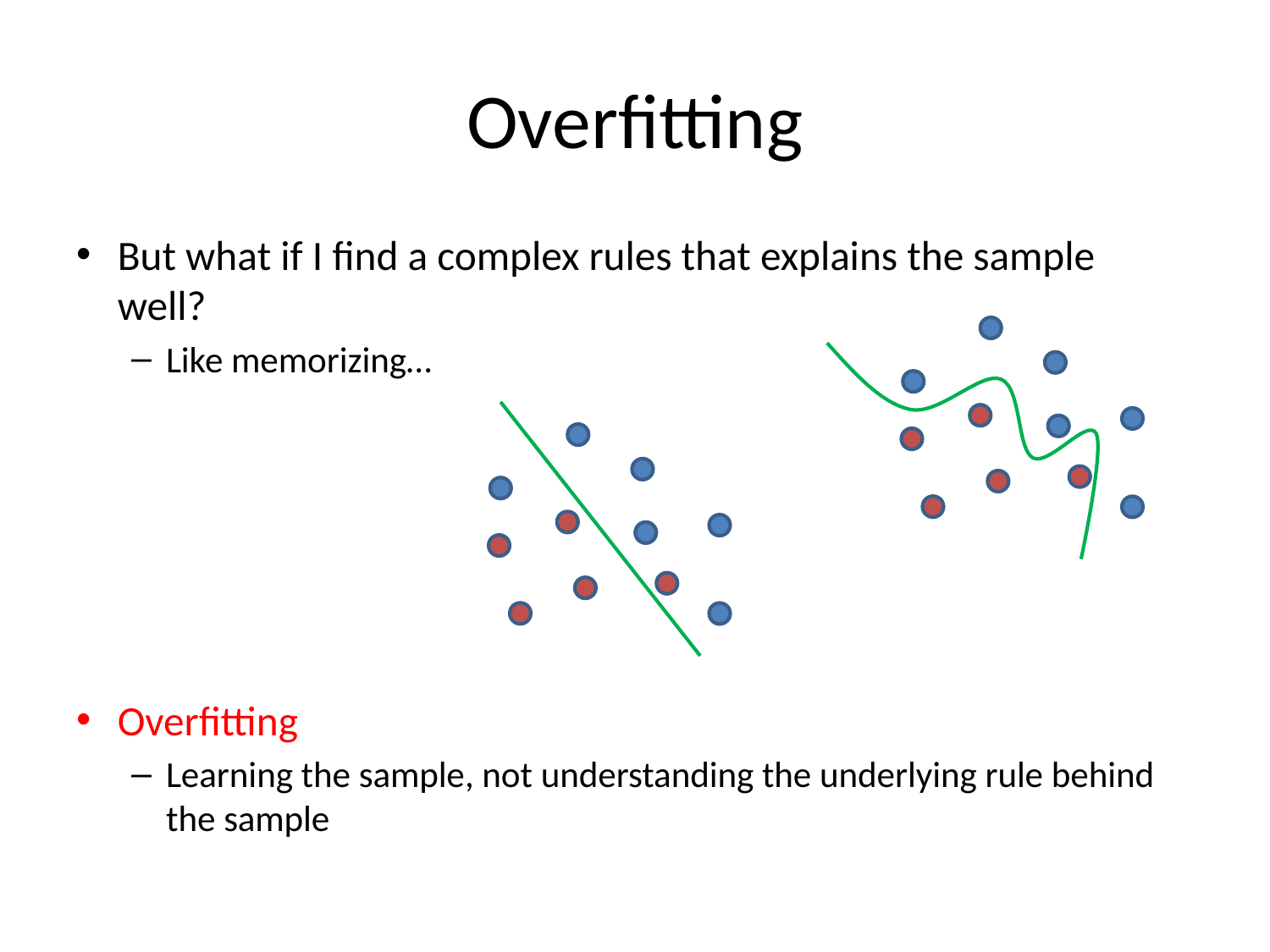

# Overfitting
But what if I find a complex rules that explains the sample well?
Like memorizing…

Overfitting
Learning the sample, not understanding the underlying rule behind the sample